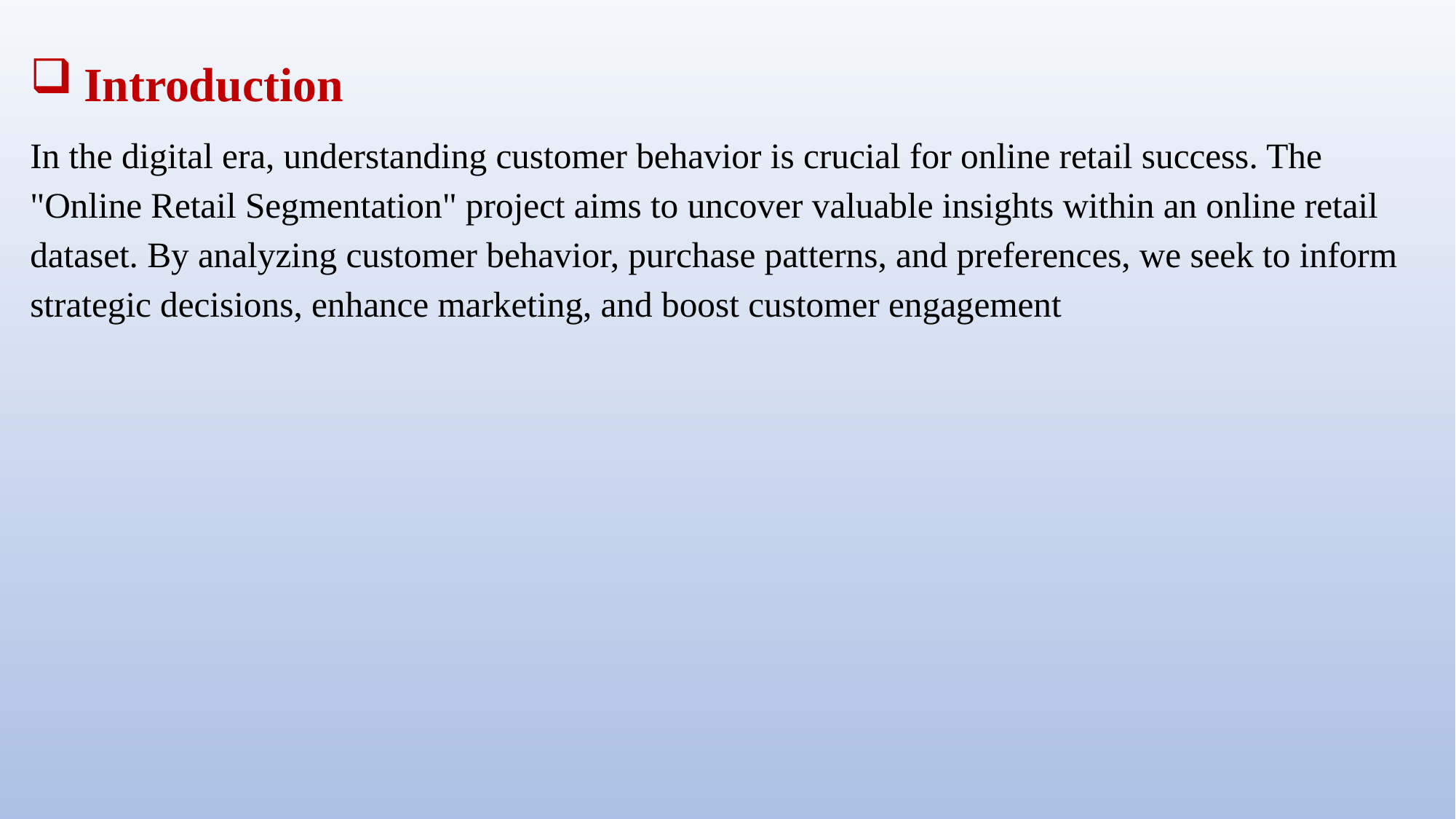

Introduction
In the digital era, understanding customer behavior is crucial for online retail success. The "Online Retail Segmentation" project aims to uncover valuable insights within an online retail dataset. By analyzing customer behavior, purchase patterns, and preferences, we seek to inform strategic decisions, enhance marketing, and boost customer engagement